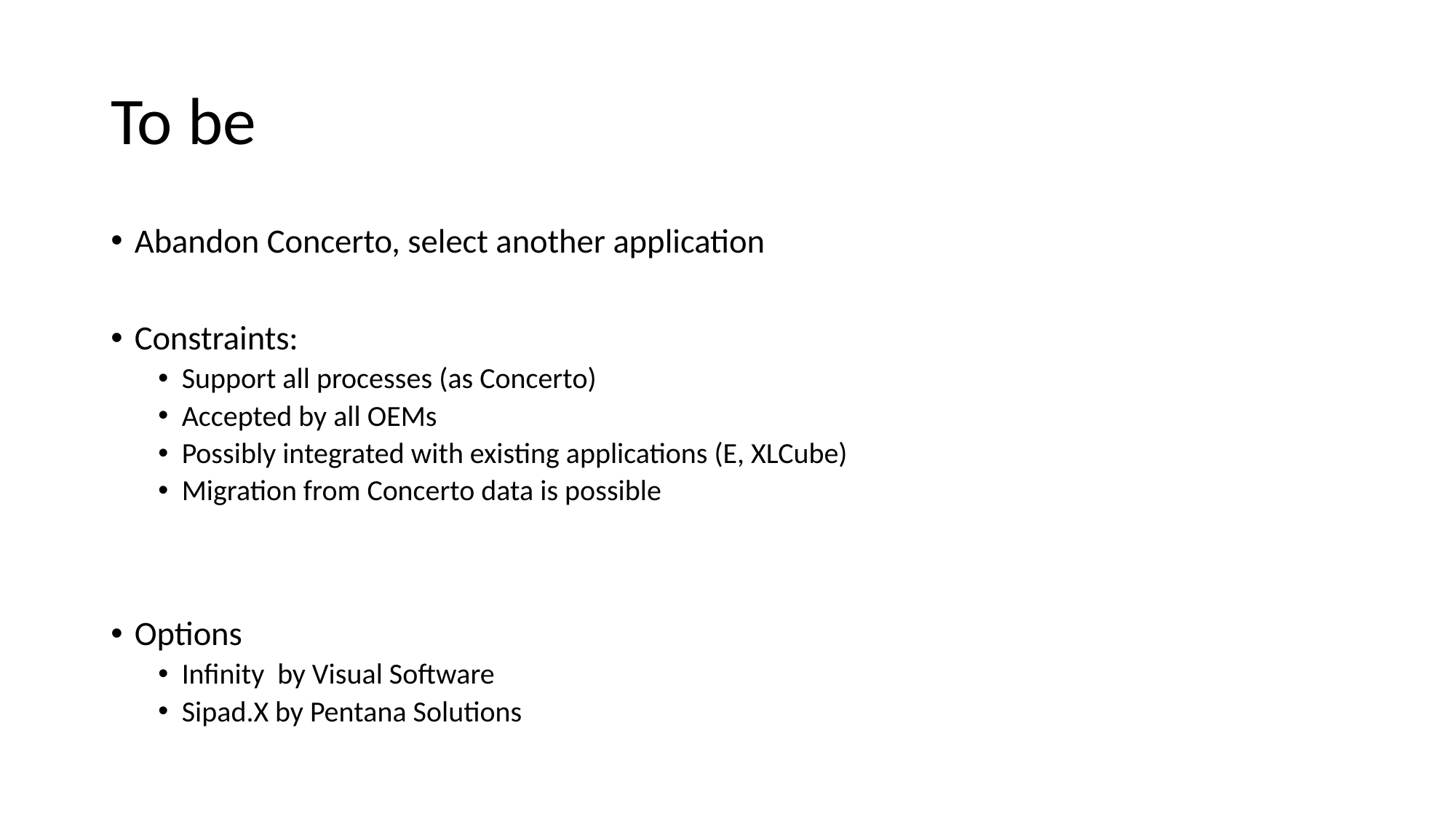

# To be
Abandon Concerto, select another application

Constraints:
Support all processes (as Concerto)
Accepted by all OEMs
Possibly integrated with existing applications (E, XLCube)
Migration from Concerto data is possible

Options
Infinity  by Visual Software
Sipad.X by Pentana Solutions